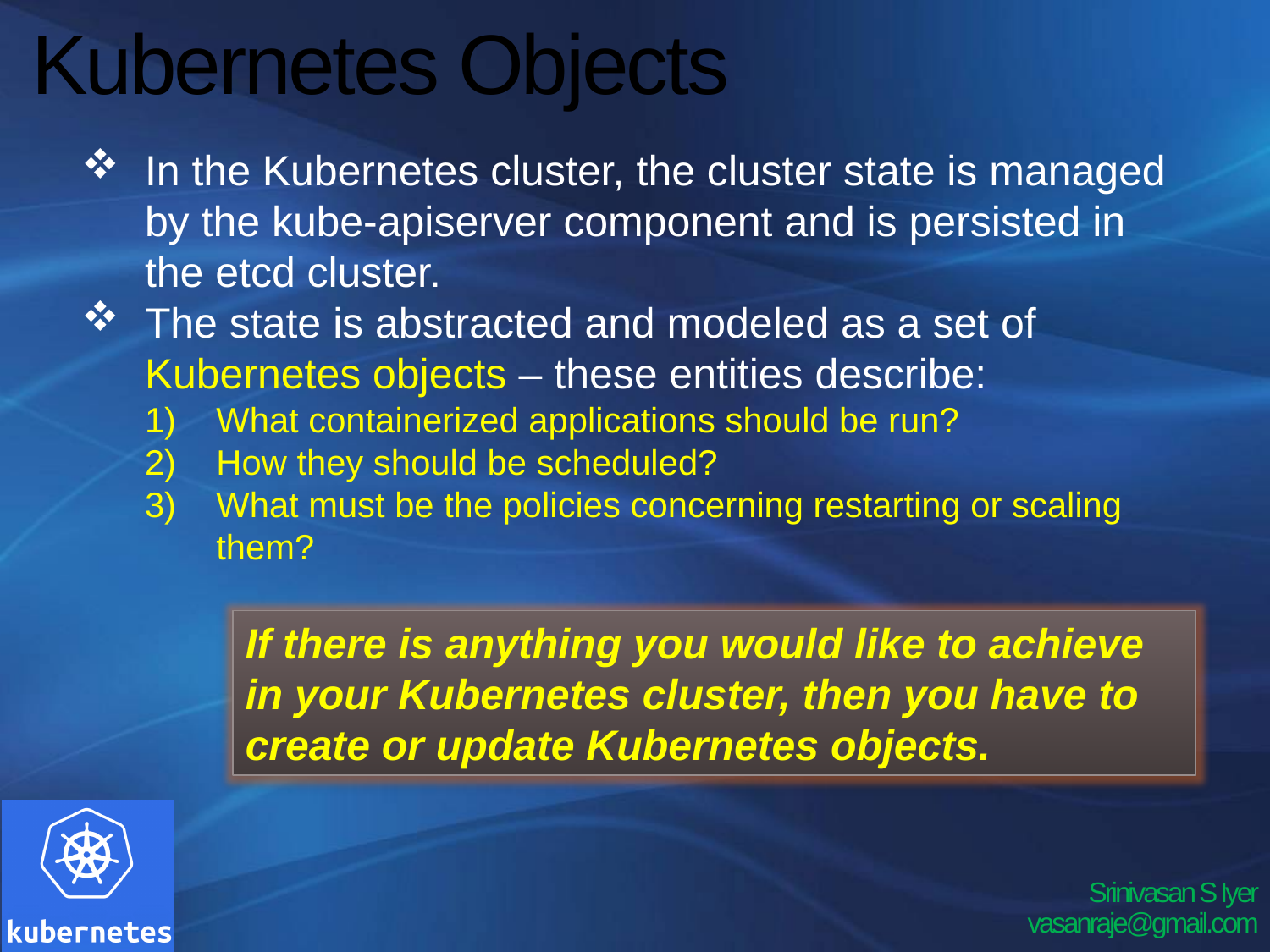

# Kubernetes Objects
In the Kubernetes cluster, the cluster state is managed by the kube-apiserver component and is persisted in the etcd cluster.
The state is abstracted and modeled as a set of Kubernetes objects – these entities describe:
What containerized applications should be run?
How they should be scheduled?
What must be the policies concerning restarting or scaling them?
If there is anything you would like to achieve in your Kubernetes cluster, then you have to create or update Kubernetes objects.